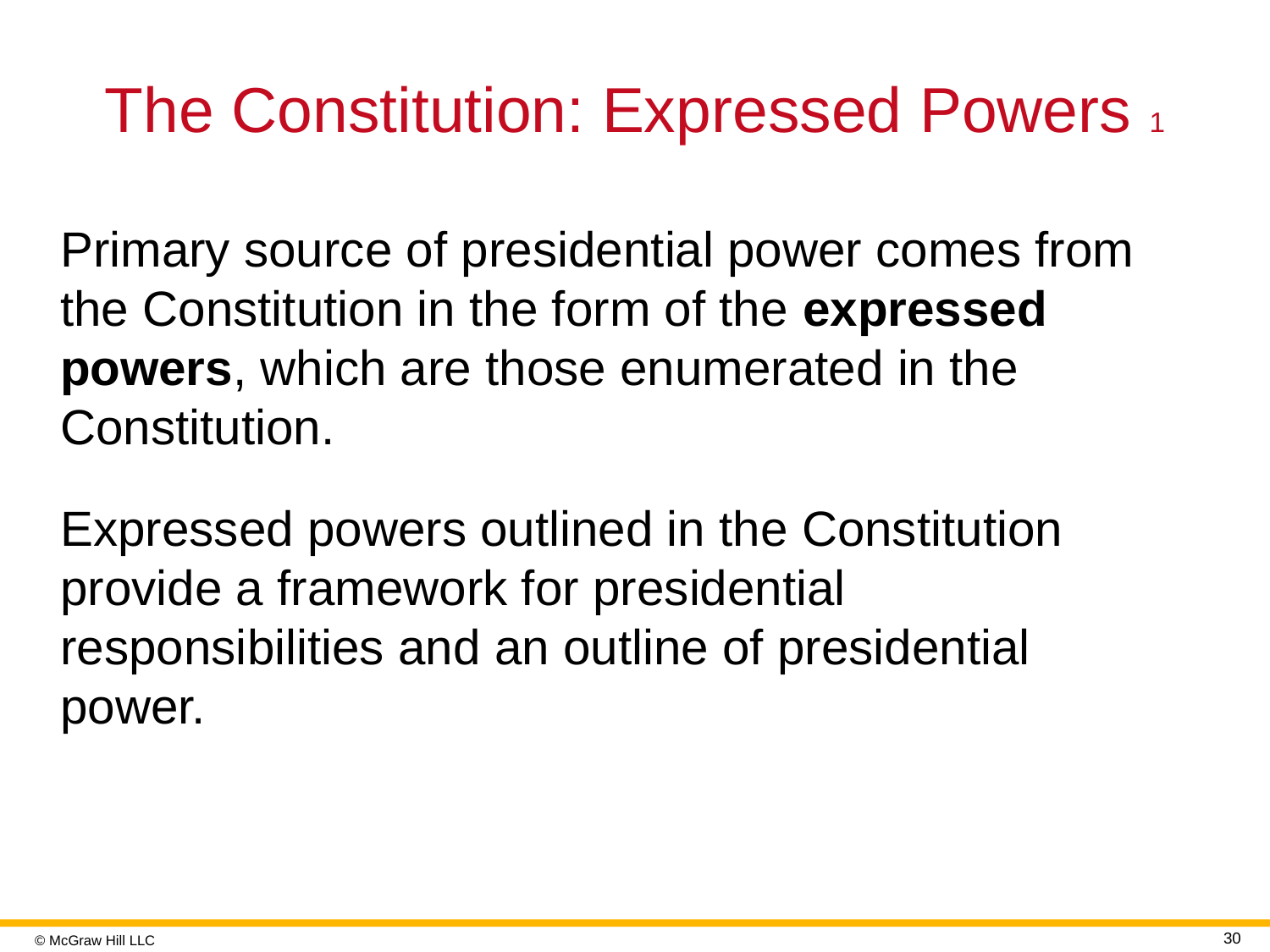

# The Constitution: Expressed Powers 1
Primary source of presidential power comes from the Constitution in the form of the expressed powers, which are those enumerated in the Constitution.
Expressed powers outlined in the Constitution provide a framework for presidential responsibilities and an outline of presidential power.
30